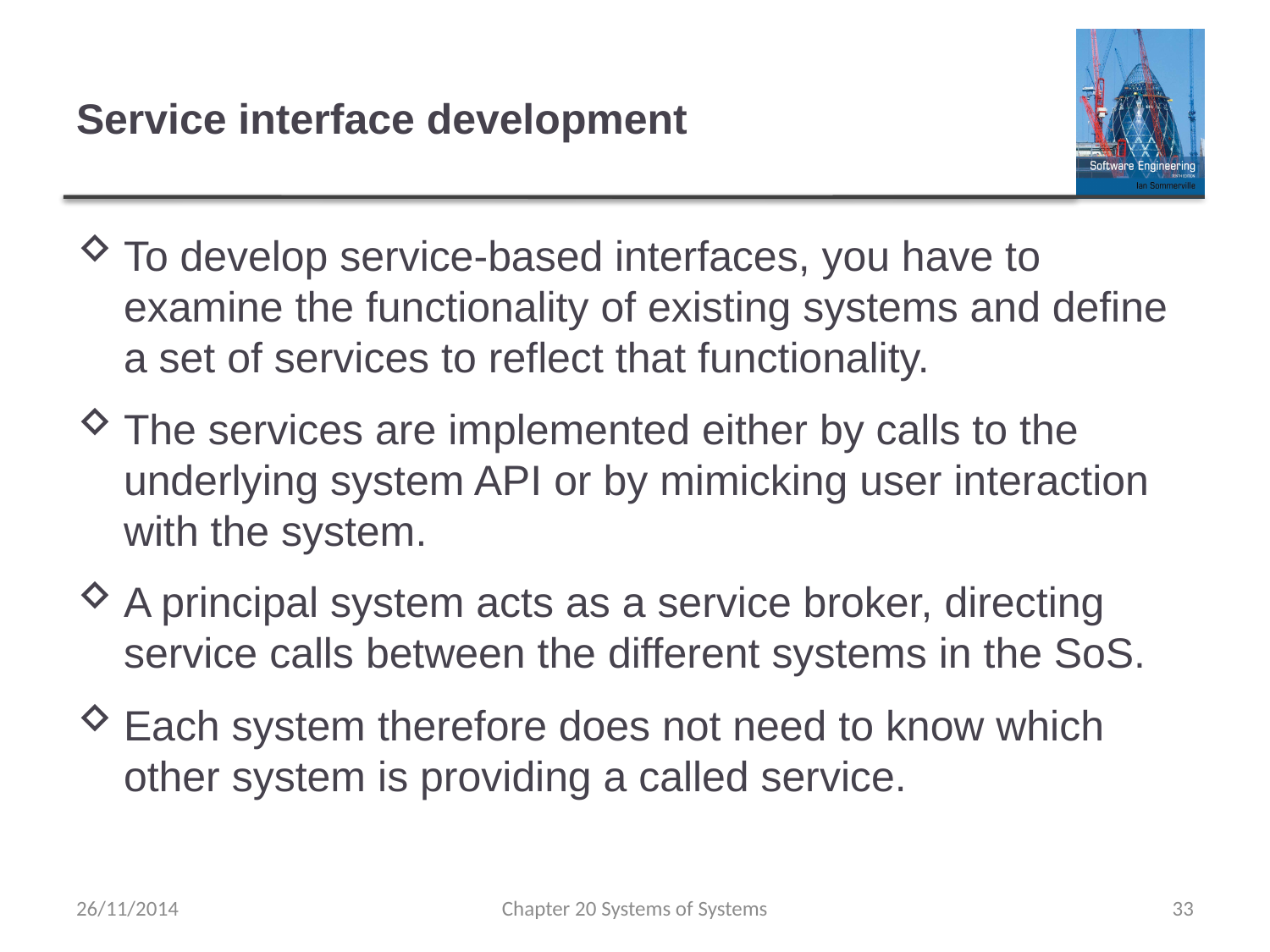

# Service interface development
To develop service-based interfaces, you have to examine the functionality of existing systems and define a set of services to reflect that functionality.
The services are implemented either by calls to the underlying system API or by mimicking user interaction with the system.
A principal system acts as a service broker, directing service calls between the different systems in the SoS.
Each system therefore does not need to know which other system is providing a called service.

26/11/2014
Chapter 20 Systems of Systems
33